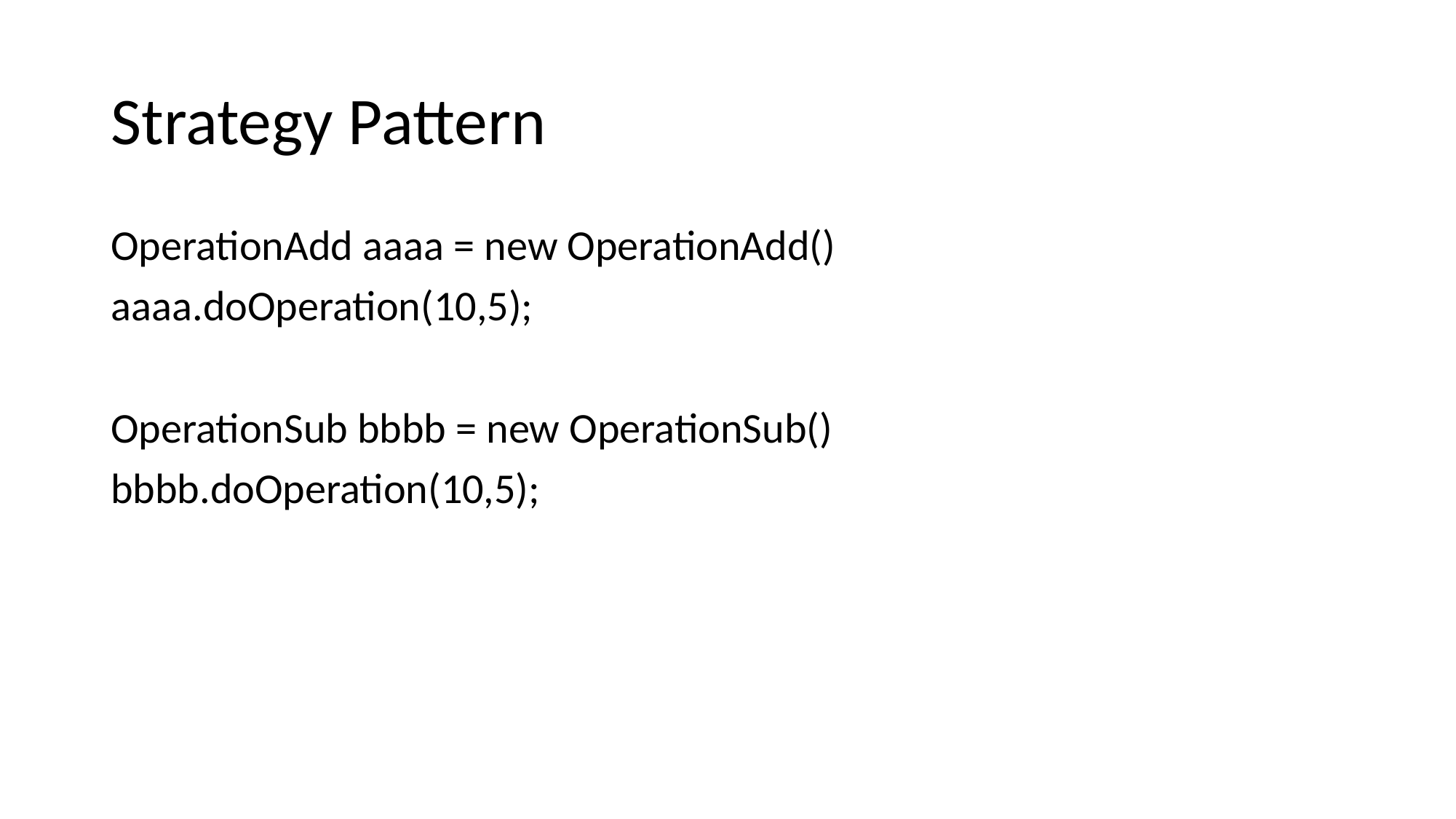

# Strategy Pattern
OperationAdd aaaa = new OperationAdd()
aaaa.doOperation(10,5);

OperationSub bbbb = new OperationSub()
bbbb.doOperation(10,5);